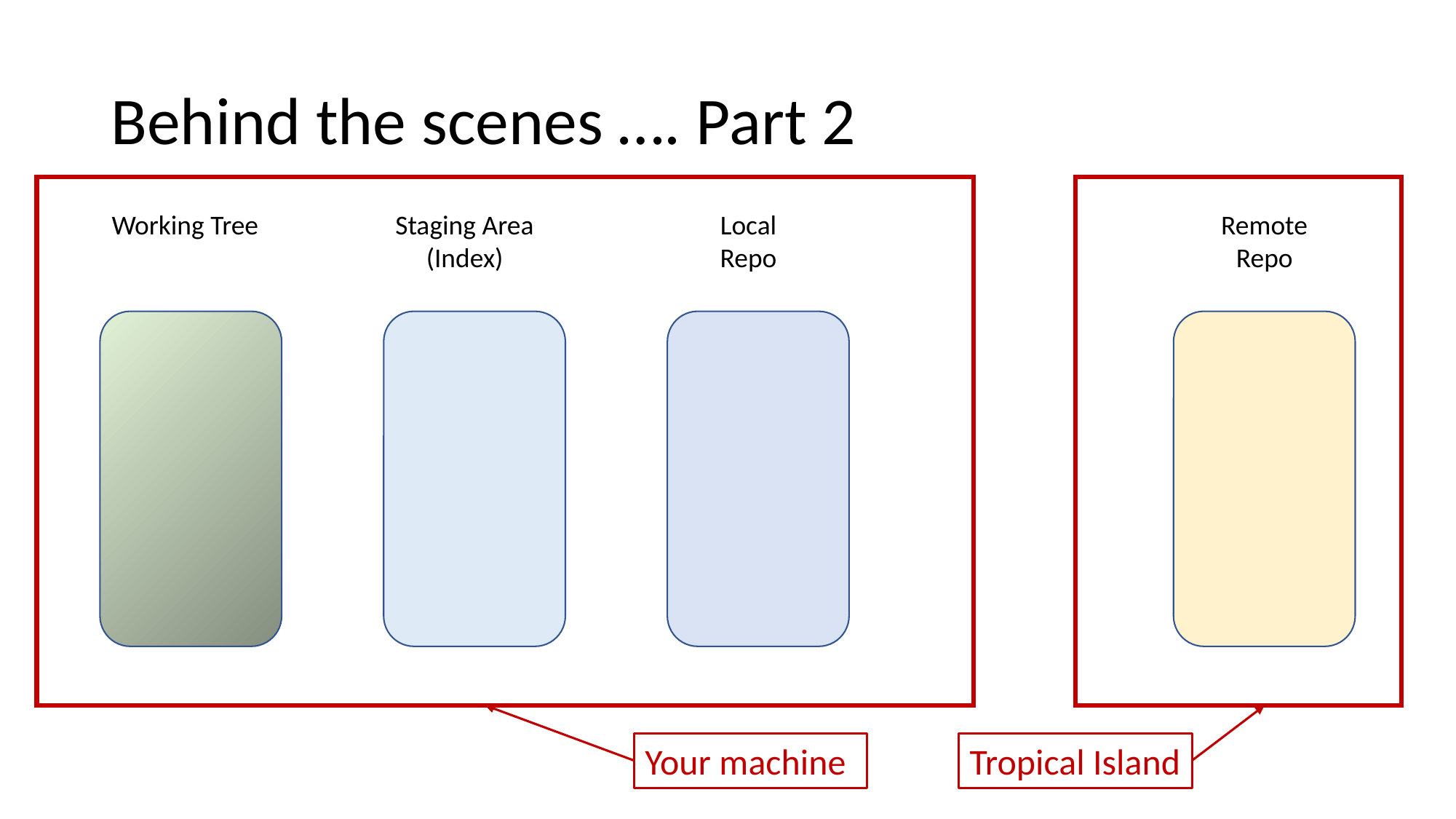

# Behind the scenes …. Part 2

Working Tree
Staging Area
(Index)
Local
Repo
Remote
Repo

Your machine
Tropical Island